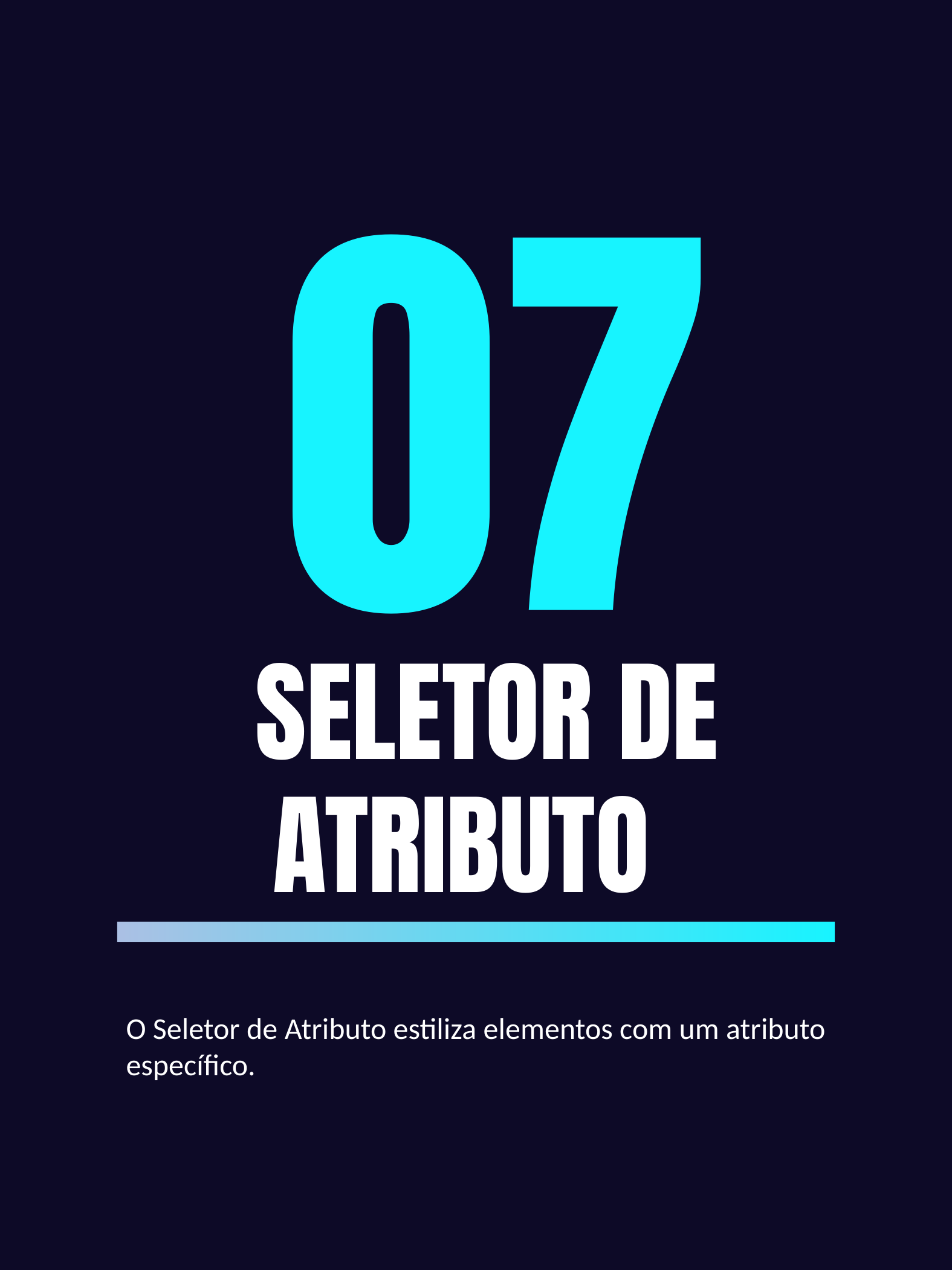

07
  SELETOR DE ATRIBUTO

O Seletor de Atributo estiliza elementos com um atributo específico.
SELETORES CSS PARA JEDIS - JULIANA PORTELA
15